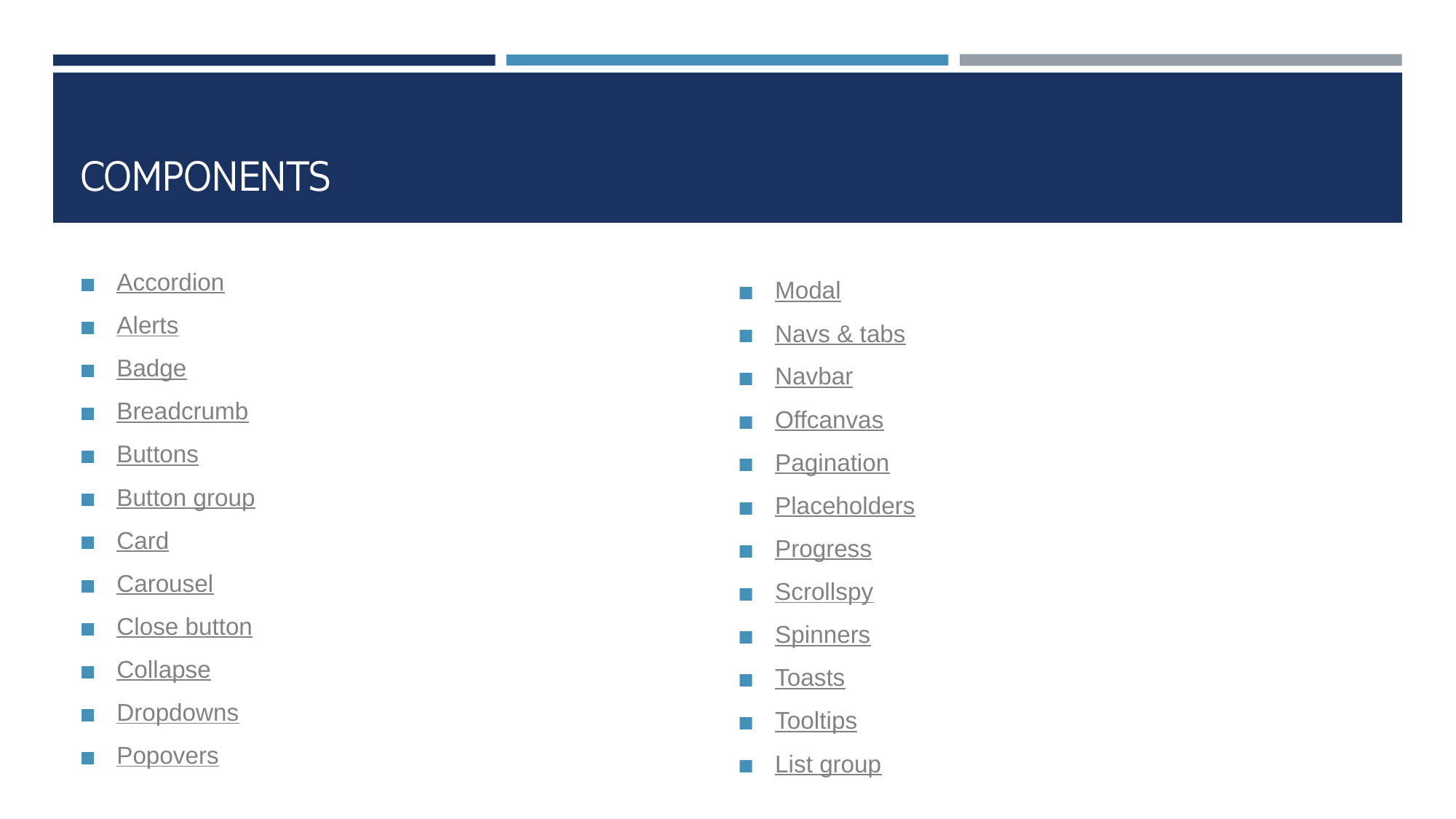

# COMPONENTS
Modal
Navs & tabs
Navbar
Offcanvas
Pagination
Placeholders
Progress
Scrollspy
Spinners
Toasts
Tooltips
List group

Accordion
Alerts
Badge
Breadcrumb
Buttons
Button group
Card
Carousel
Close button
Collapse
Dropdowns
Popovers